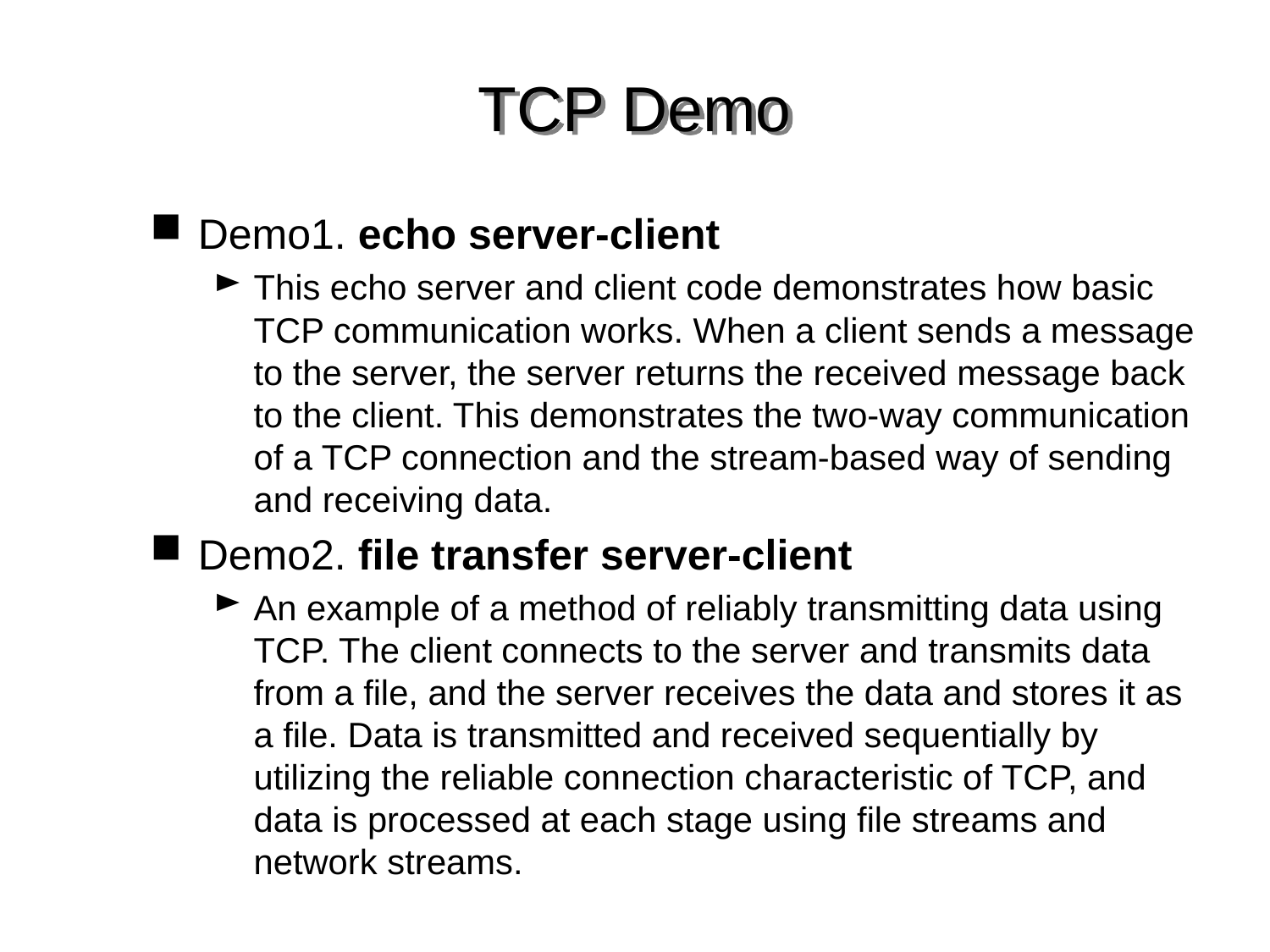

# TCP Demo
Demo1. echo server-client
This echo server and client code demonstrates how basic TCP communication works. When a client sends a message to the server, the server returns the received message back to the client. This demonstrates the two-way communication of a TCP connection and the stream-based way of sending and receiving data.
Demo2. file transfer server-client
An example of a method of reliably transmitting data using TCP. The client connects to the server and transmits data from a file, and the server receives the data and stores it as a file. Data is transmitted and received sequentially by utilizing the reliable connection characteristic of TCP, and data is processed at each stage using file streams and network streams.
40